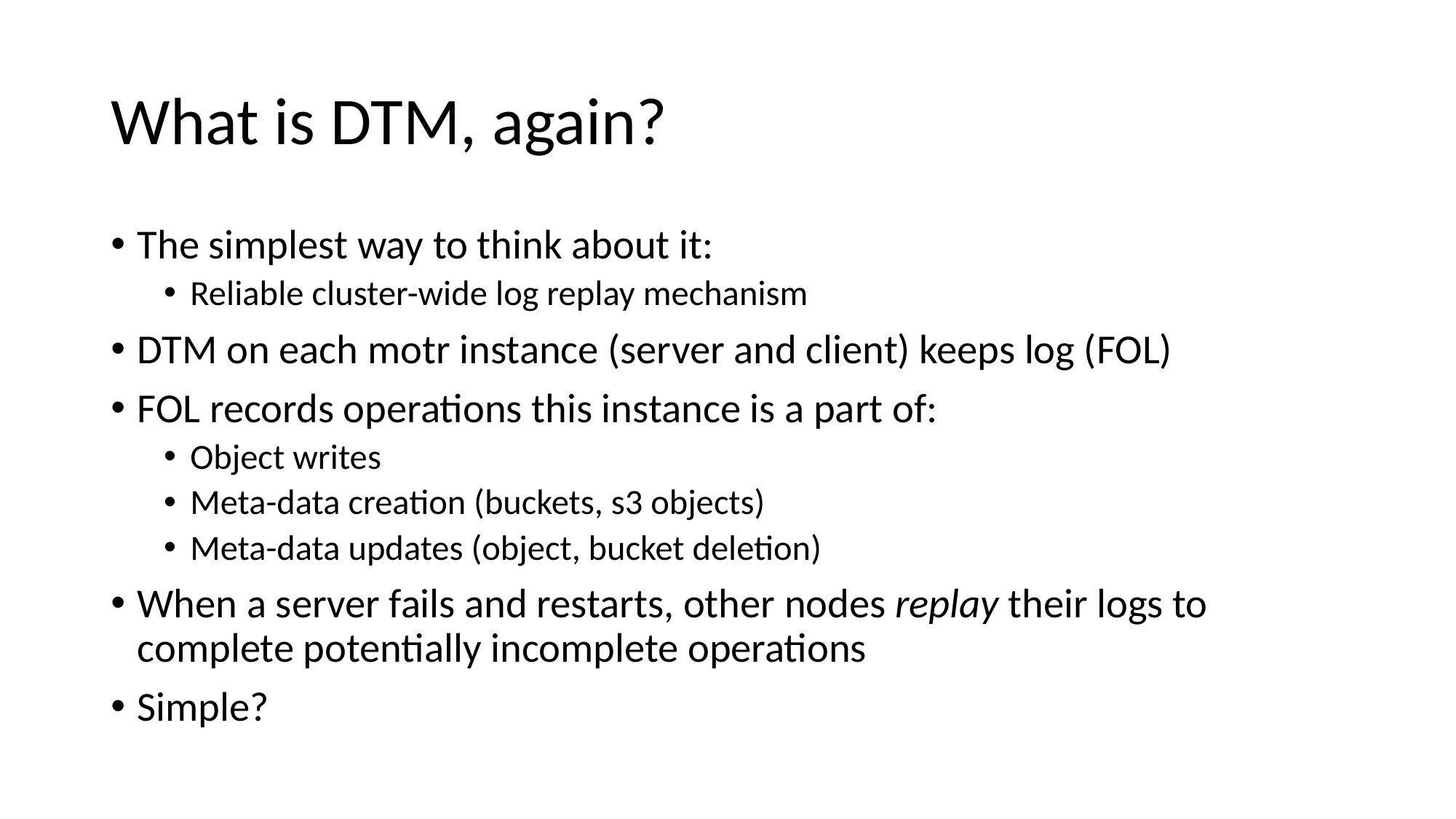

# What is DTM, again?
The simplest way to think about it:
Reliable cluster-wide log replay mechanism
DTM on each motr instance (server and client) keeps log (FOL)
FOL records operations this instance is a part of:
Object writes
Meta-data creation (buckets, s3 objects)
Meta-data updates (object, bucket deletion)
When a server fails and restarts, other nodes replay their logs to complete potentially incomplete operations
Simple?